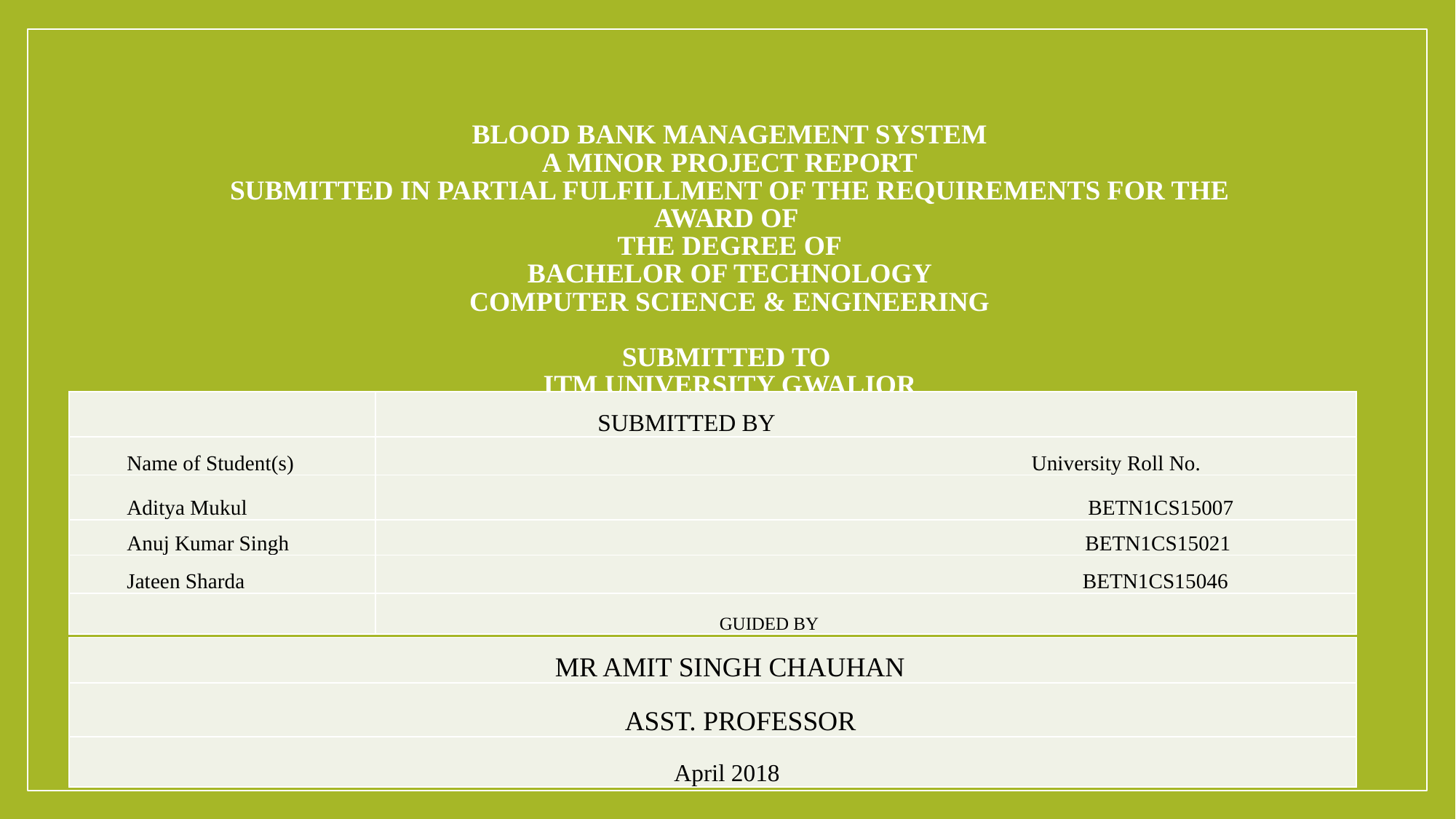

# BLOOD BANK MANAGEMENT SYSTEM A MINOR PROJECT REPORT SUBMITTED IN PARTIAL FULFILLMENT OF THE REQUIREMENTS FOR THE AWARD OF  THE DEGREE OF BACHELOR OF TECHNOLOGY Computer Science & Engineering SUBMITTED TO ITM UNIVERSITY GWALIOR
|  | SUBMITTED BY |
| --- | --- |
| Name of Student(s) | University Roll No. |
| Aditya Mukul | BETN1CS15007 |
| Anuj Kumar Singh | BETN1CS15021 |
| Jateen Sharda | BETN1CS15046 |
|  | GUIDED BY |
| MR AMIT SINGH CHAUHAN |
| --- |
| ASST. PROFESSOR |
| April 2018 |